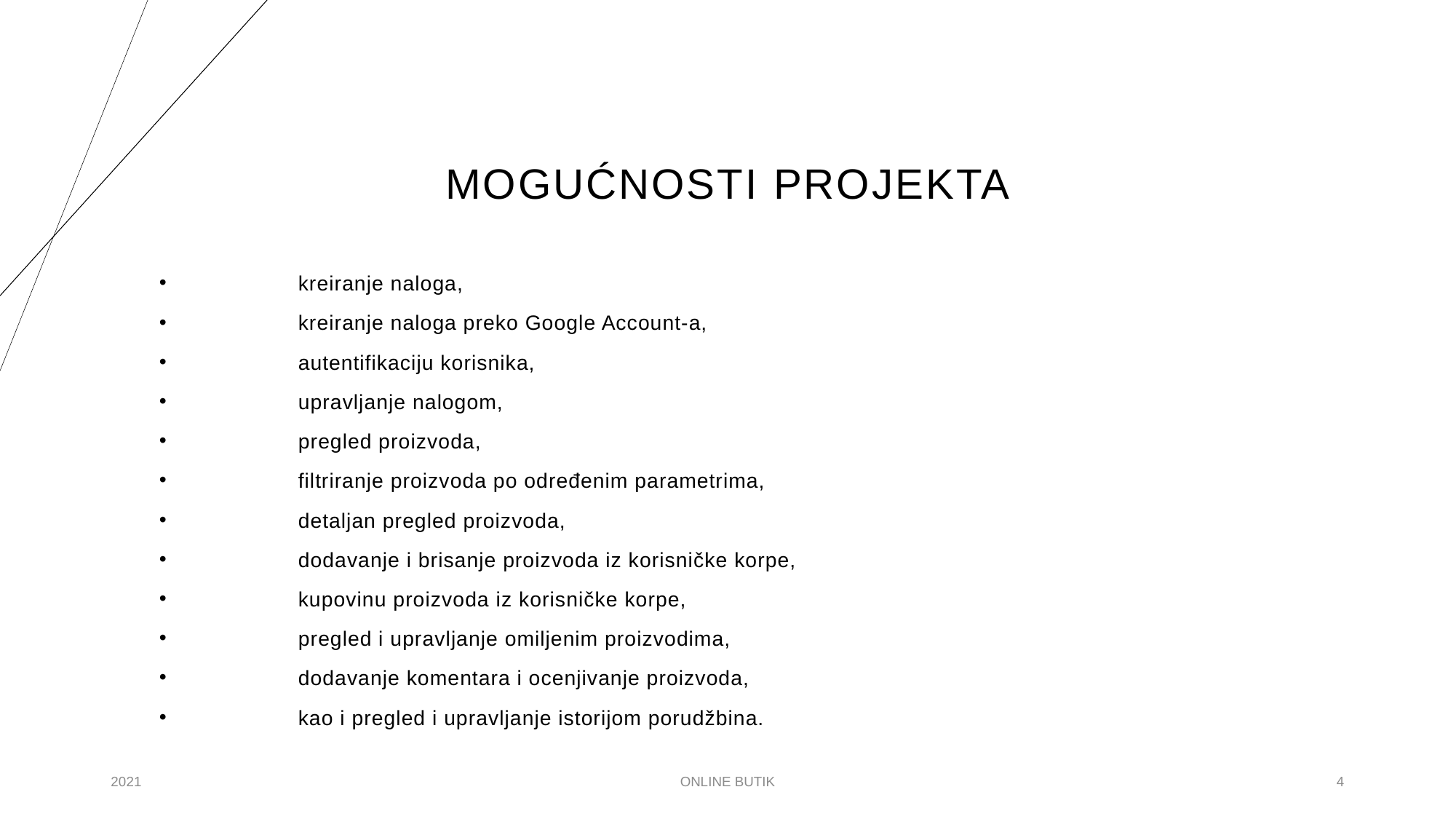

# Mogućnosti projekta
	kreiranje naloga,
	kreiranje naloga preko Google Account-a,
	autentifikaciju korisnika,
	upravljanje nalogom,
	pregled proizvoda,
	filtriranje proizvoda po određenim parametrima,
	detaljan pregled proizvoda,
	dodavanje i brisanje proizvoda iz korisničke korpe,
	kupovinu proizvoda iz korisničke korpe,
	pregled i upravljanje omiljenim proizvodima,
	dodavanje komentara i ocenjivanje proizvoda,
	kao i pregled i upravljanje istorijom porudžbina.
2021
ONLINE BUTIK
4